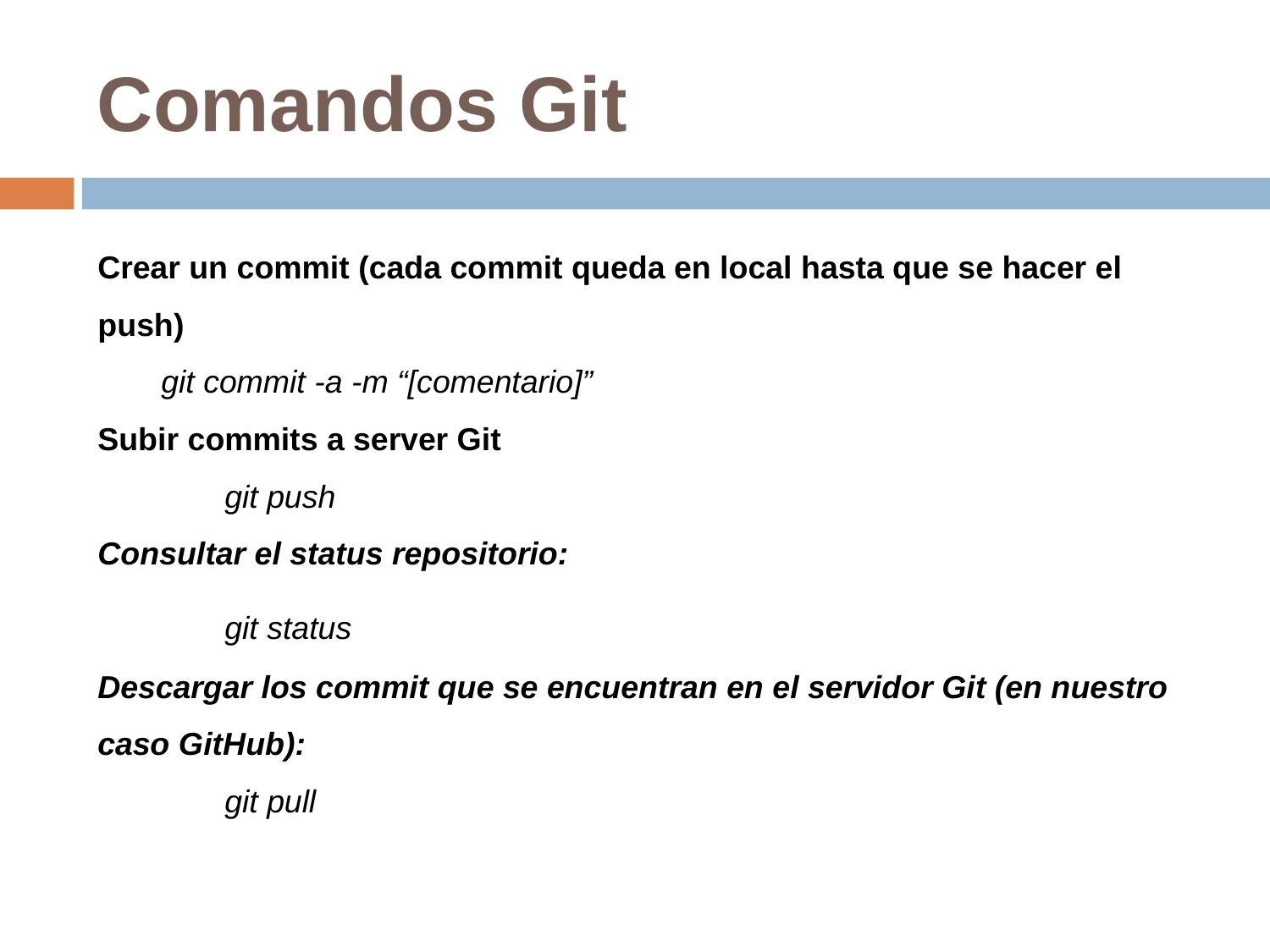

# Comandos Git
Crear un commit (cada commit queda en local hasta que se hacer el push)
git commit -a -m “[comentario]”
Subir commits a server Git
	git push
Consultar el status repositorio:
	git status
Descargar los commit que se encuentran en el servidor Git (en nuestro caso GitHub):
	git pull